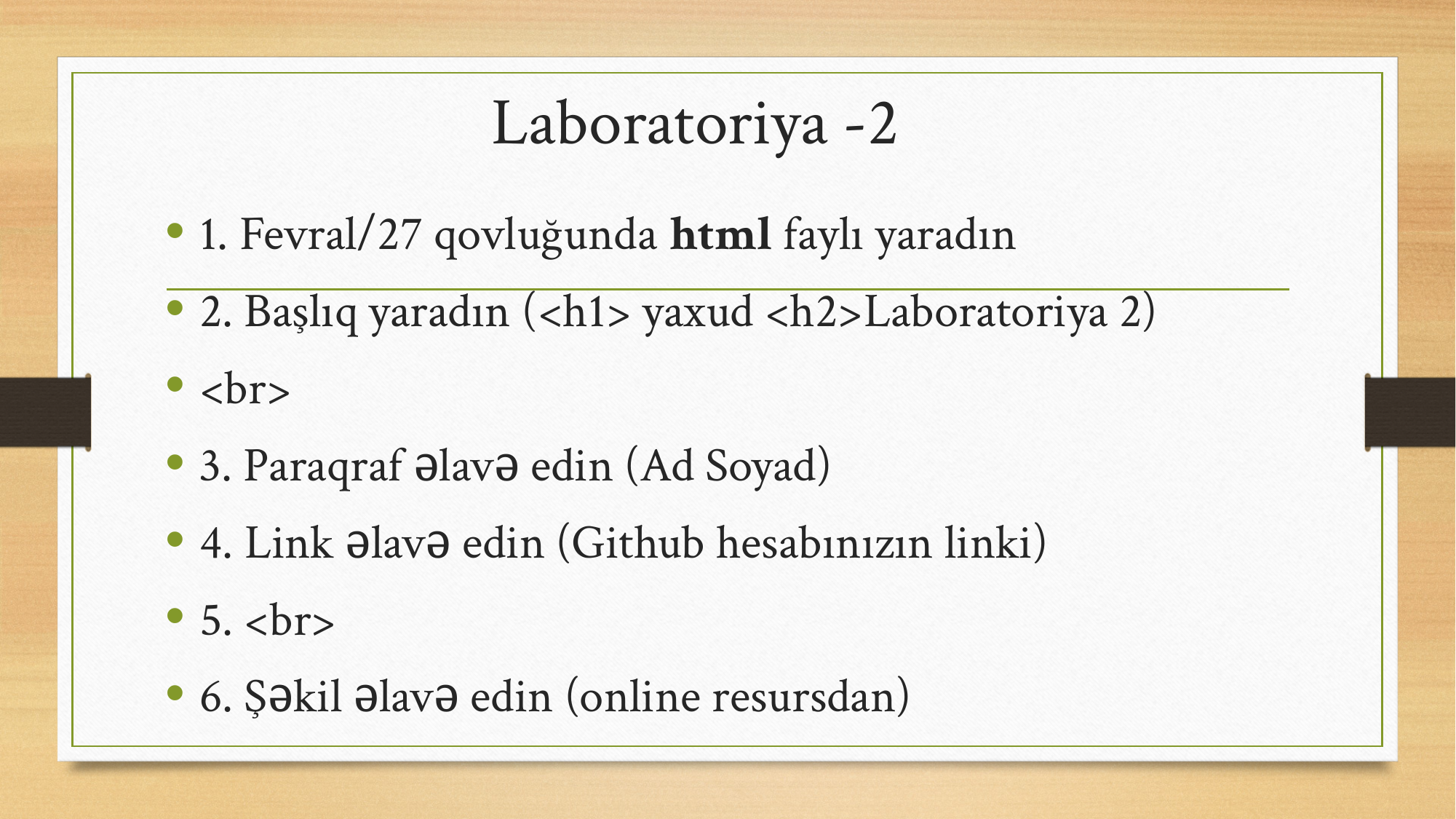

# Laboratoriya -2
1. Fevral/27 qovluğunda html faylı yaradın
2. Başlıq yaradın (<h1> yaxud <h2>Laboratoriya 2)
<br>
3. Paraqraf əlavə edin (Ad Soyad)
4. Link əlavə edin (Github hesabınızın linki)
5. <br>
6. Şəkil əlavə edin (online resursdan)